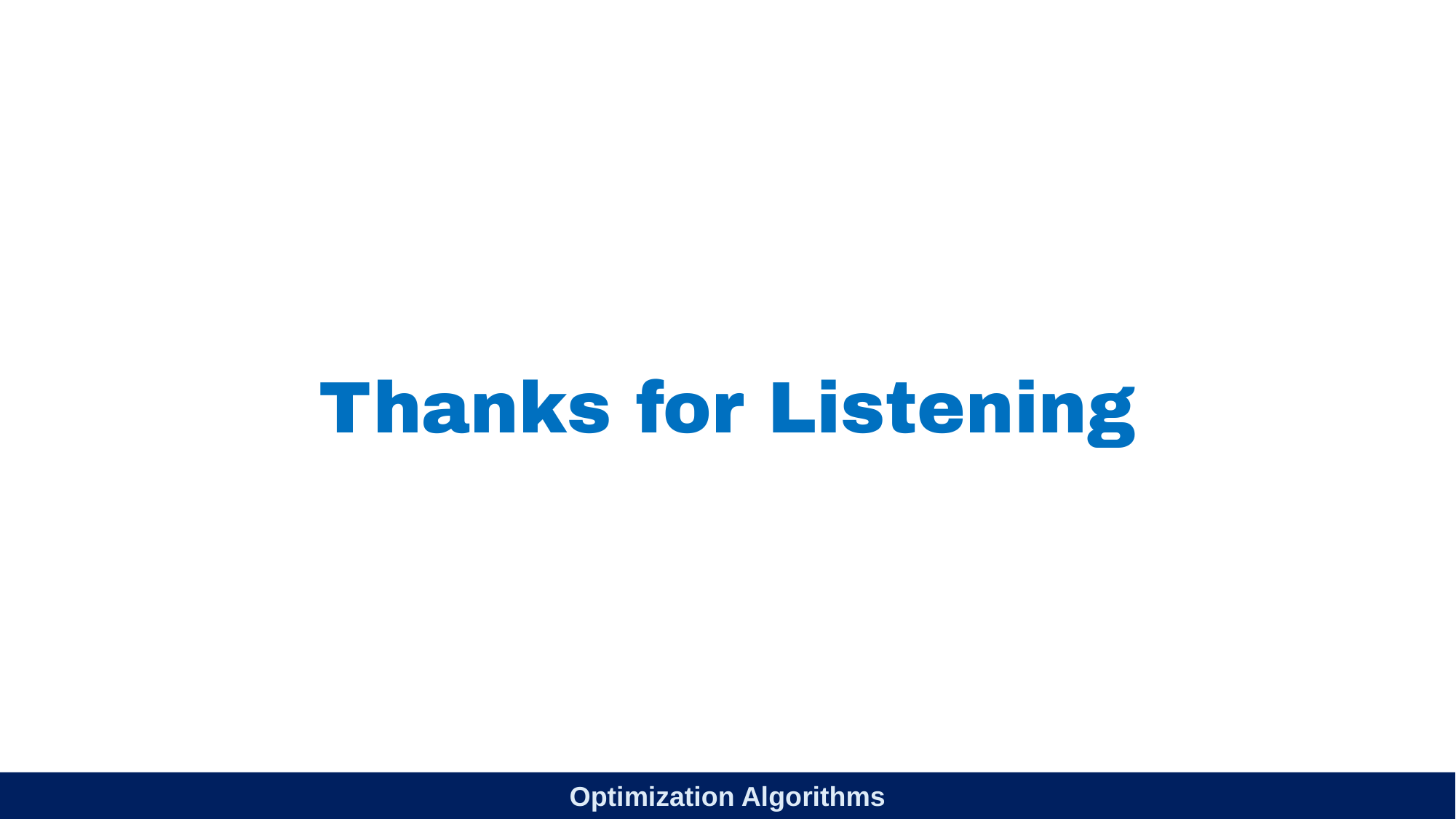

# Thanks for Listening
27
Optimization Algorithms